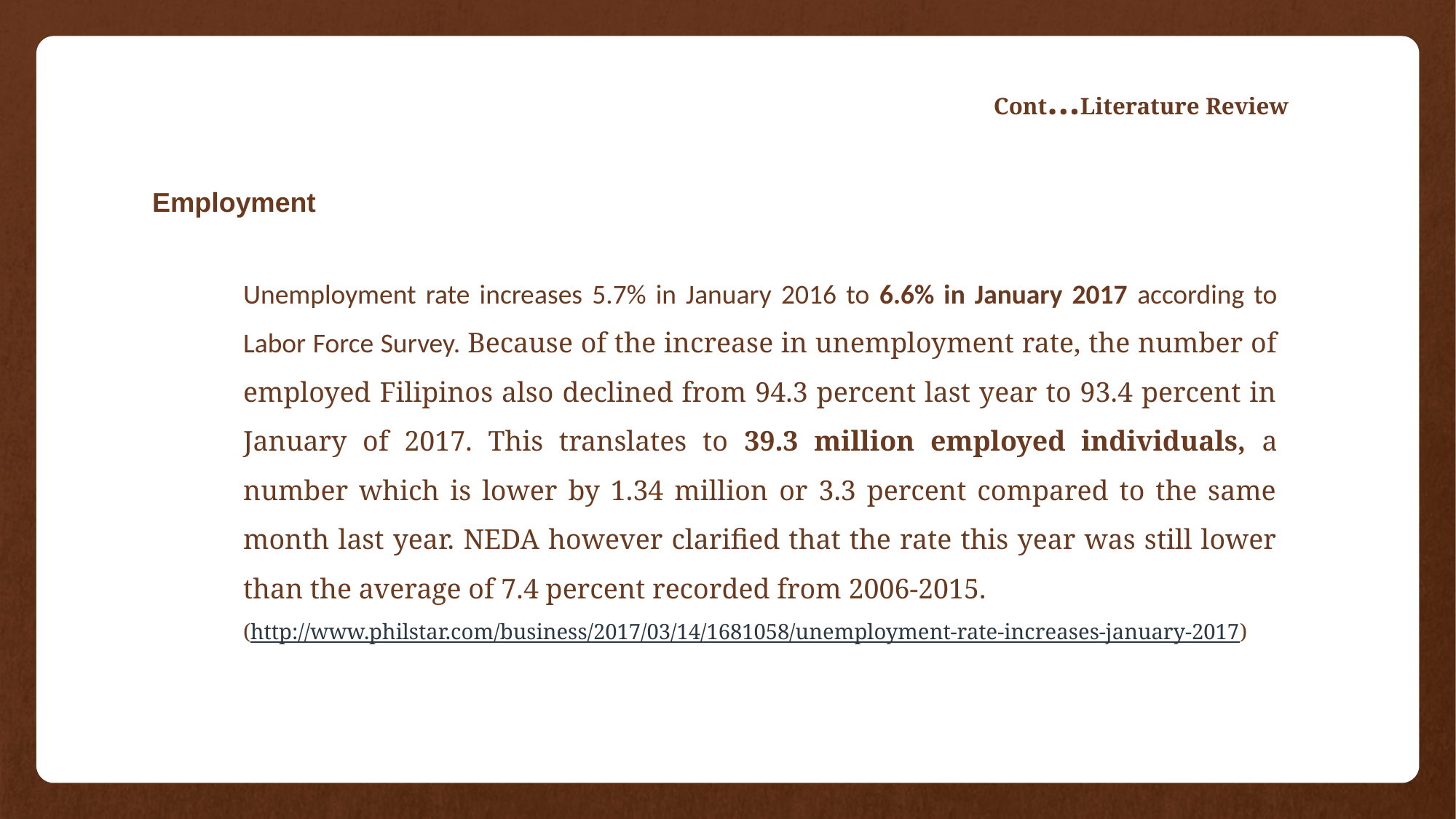

# Cont…Literature Review
Employment
Unemployment rate increases 5.7% in January 2016 to 6.6% in January 2017 according to Labor Force Survey. Because of the increase in unemployment rate, the number of employed Filipinos also declined from 94.3 percent last year to 93.4 percent in January of 2017. This translates to 39.3 million employed individuals, a number which is lower by 1.34 million or 3.3 percent compared to the same month last year. NEDA however clarified that the rate this year was still lower than the average of 7.4 percent recorded from 2006-2015.
(http://www.philstar.com/business/2017/03/14/1681058/unemployment-rate-increases-january-2017)